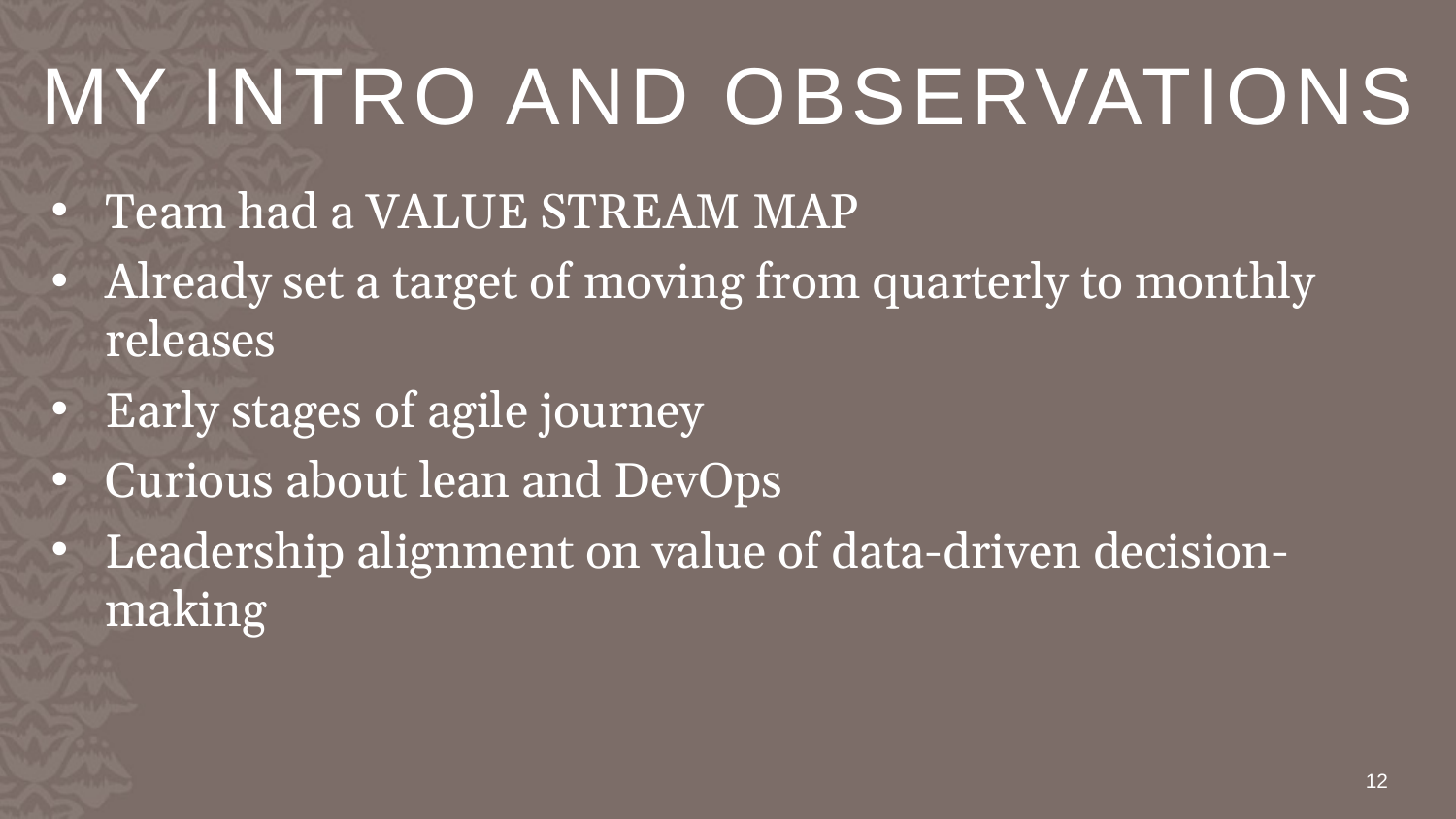

# My intro and observations
Team had a VALUE STREAM MAP
Already set a target of moving from quarterly to monthly releases
Early stages of agile journey
Curious about lean and DevOps
Leadership alignment on value of data-driven decision-making

12